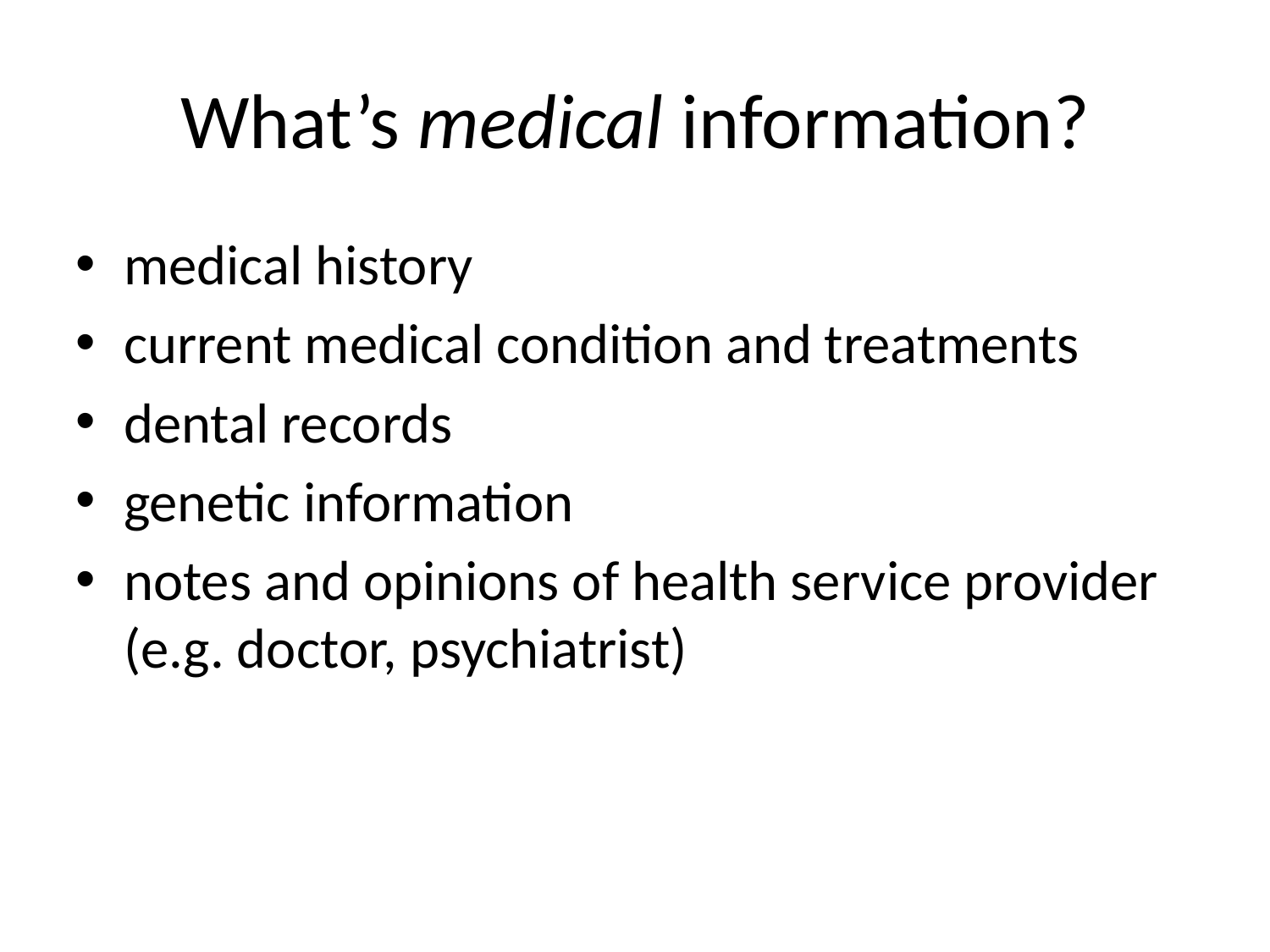

# What’s medical information?
medical history
current medical condition and treatments
dental records
genetic information
notes and opinions of health service provider (e.g. doctor, psychiatrist)